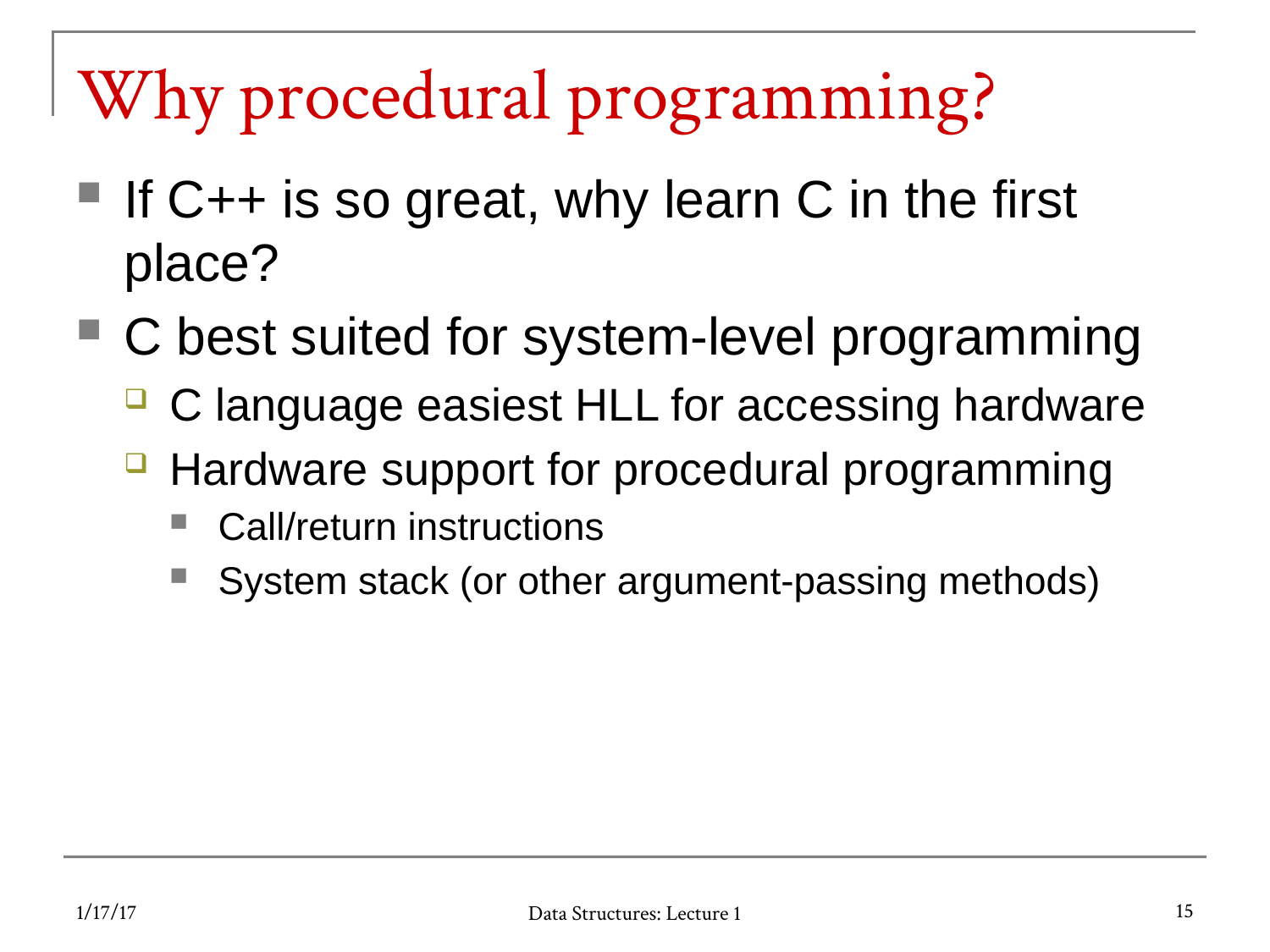

# Why procedural programming?
If C++ is so great, why learn C in the first place?
C best suited for system-level programming
C language easiest HLL for accessing hardware
Hardware support for procedural programming
Call/return instructions
System stack (or other argument-passing methods)
1/17/17
15
Data Structures: Lecture 1